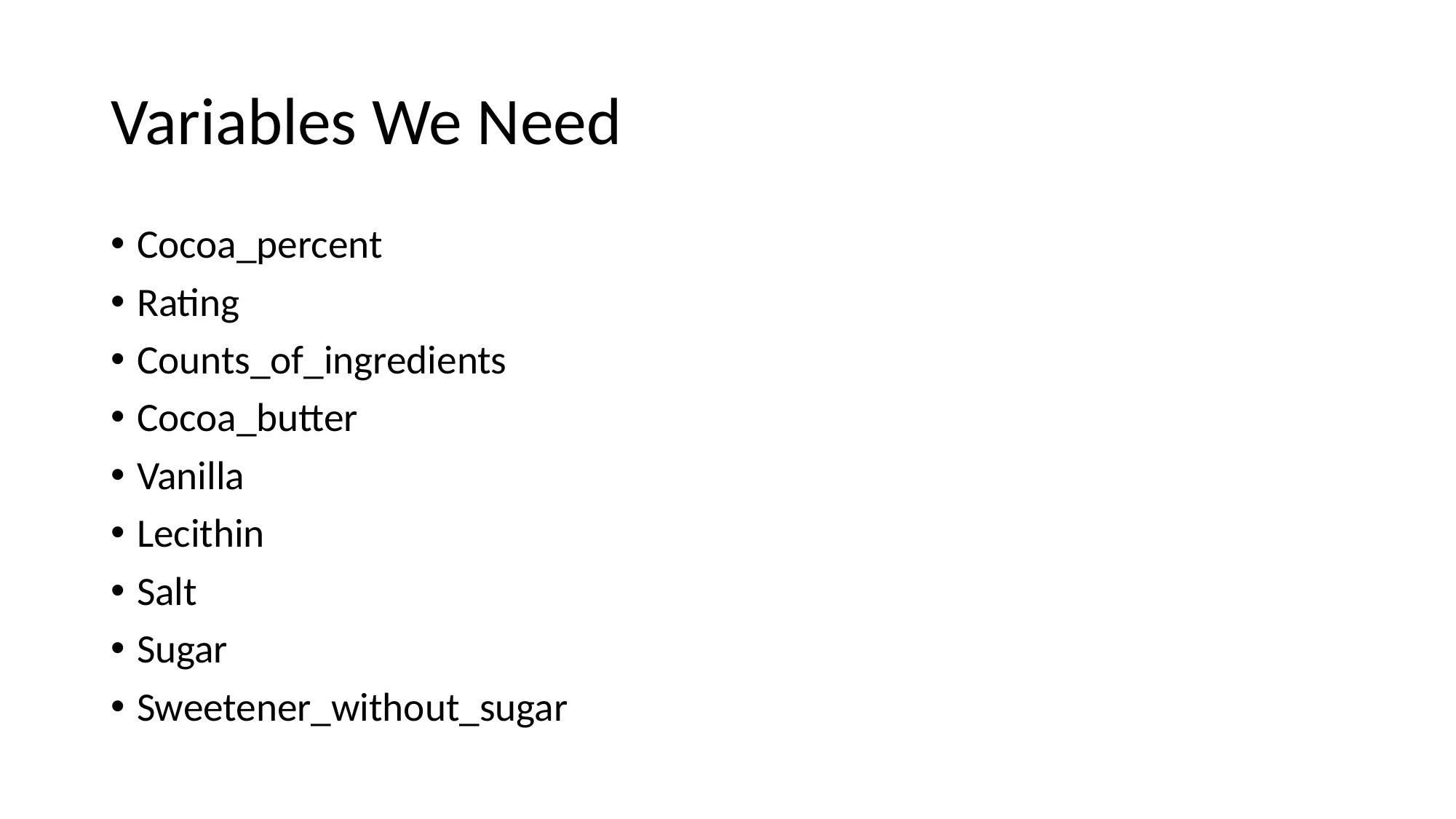

# Variables We Need
Cocoa_percent
Rating
Counts_of_ingredients
Cocoa_butter
Vanilla
Lecithin
Salt
Sugar
Sweetener_without_sugar